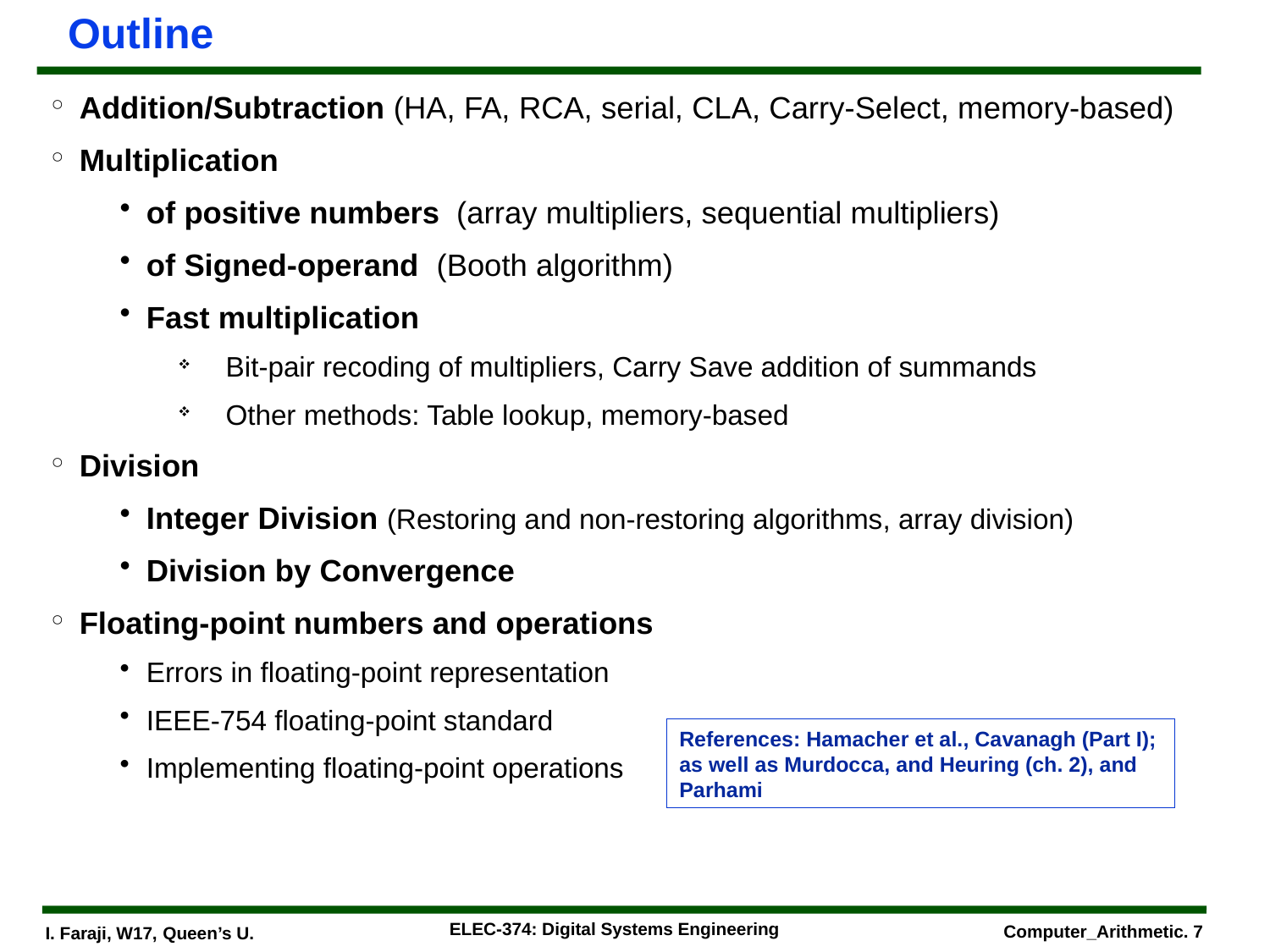

# Outline
Addition/Subtraction (HA, FA, RCA, serial, CLA, Carry-Select, memory-based)
Multiplication
of positive numbers  (array multipliers, sequential multipliers)
of Signed-operand  (Booth algorithm)
Fast multiplication
Bit-pair recoding of multipliers, Carry Save addition of summands
Other methods: Table lookup, memory-based
Division
Integer Division (Restoring and non-restoring algorithms, array division)
Division by Convergence
Floating-point numbers and operations
Errors in floating-point representation
IEEE-754 floating-point standard
Implementing floating-point operations
References: Hamacher et al., Cavanagh (Part I);
as well as Murdocca, and Heuring (ch. 2), and Parhami
ELEC-374: Digital Systems Engineering